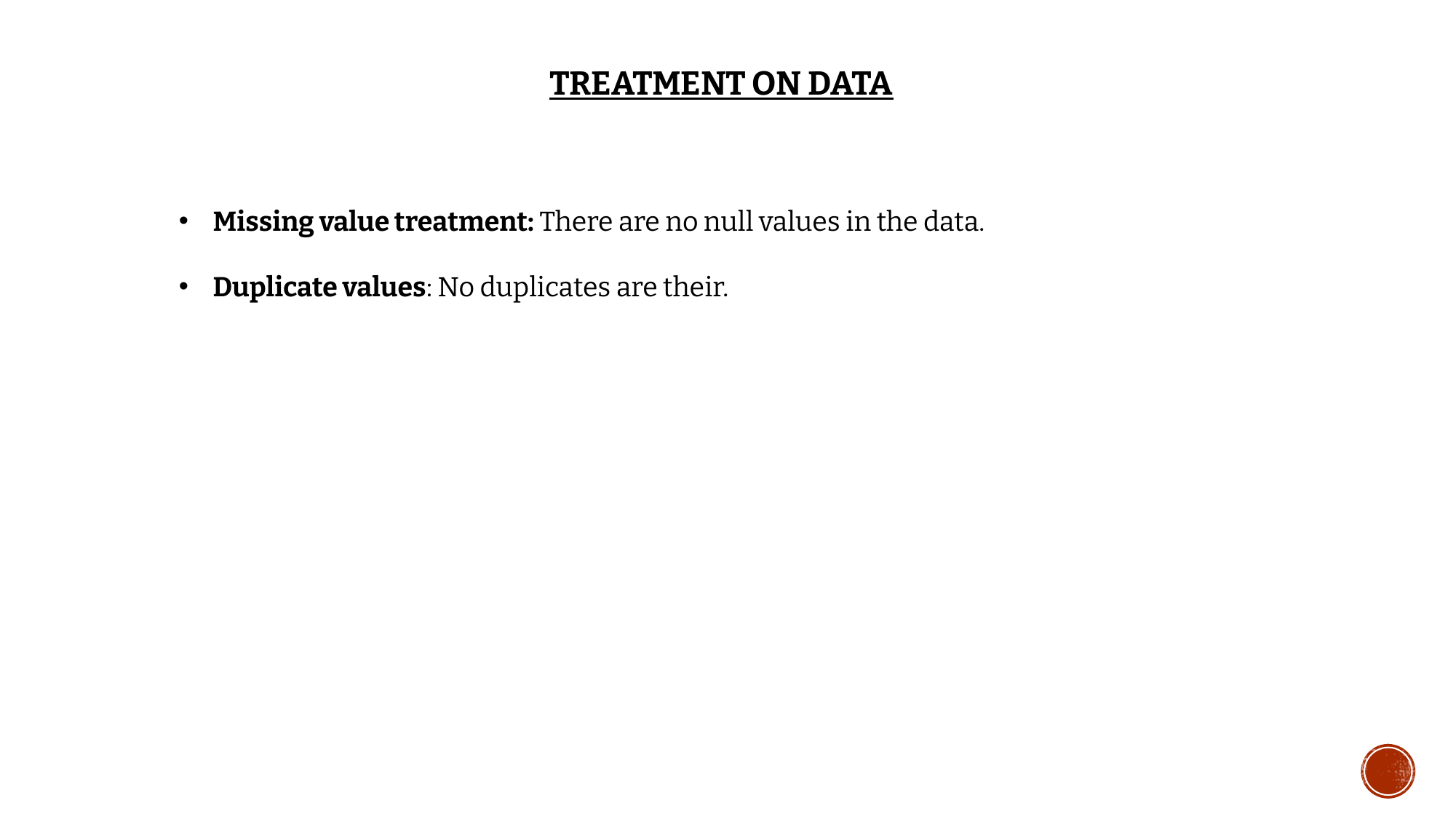

# Treatment on data
Missing value treatment: There are no null values in the data.

Duplicate values: No duplicates are their.